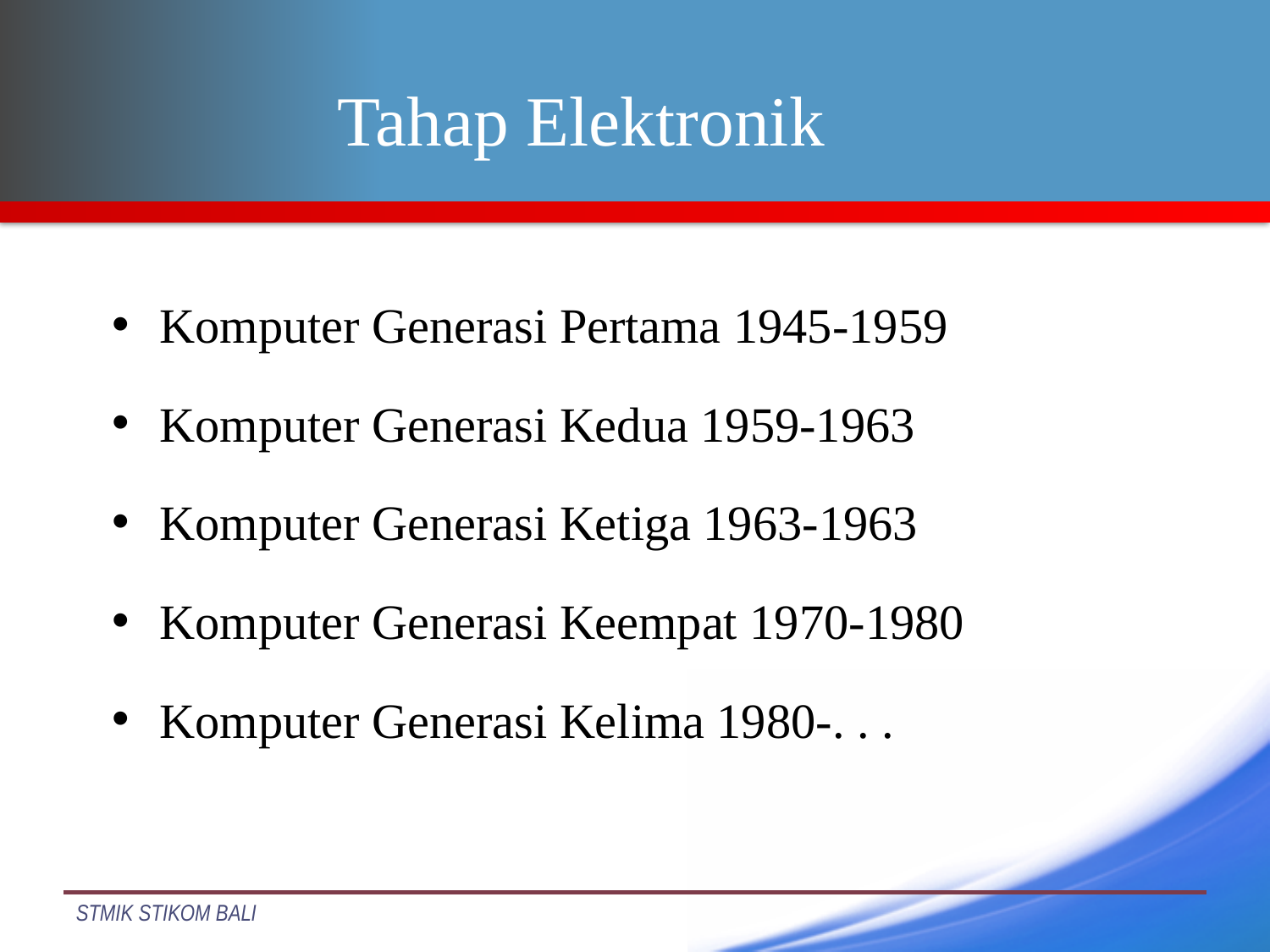

# Tahap Elektronik
Komputer Generasi Pertama 1945-1959
Komputer Generasi Kedua 1959-1963
Komputer Generasi Ketiga 1963-1963
Komputer Generasi Keempat 1970-1980
Komputer Generasi Kelima 1980-. . .